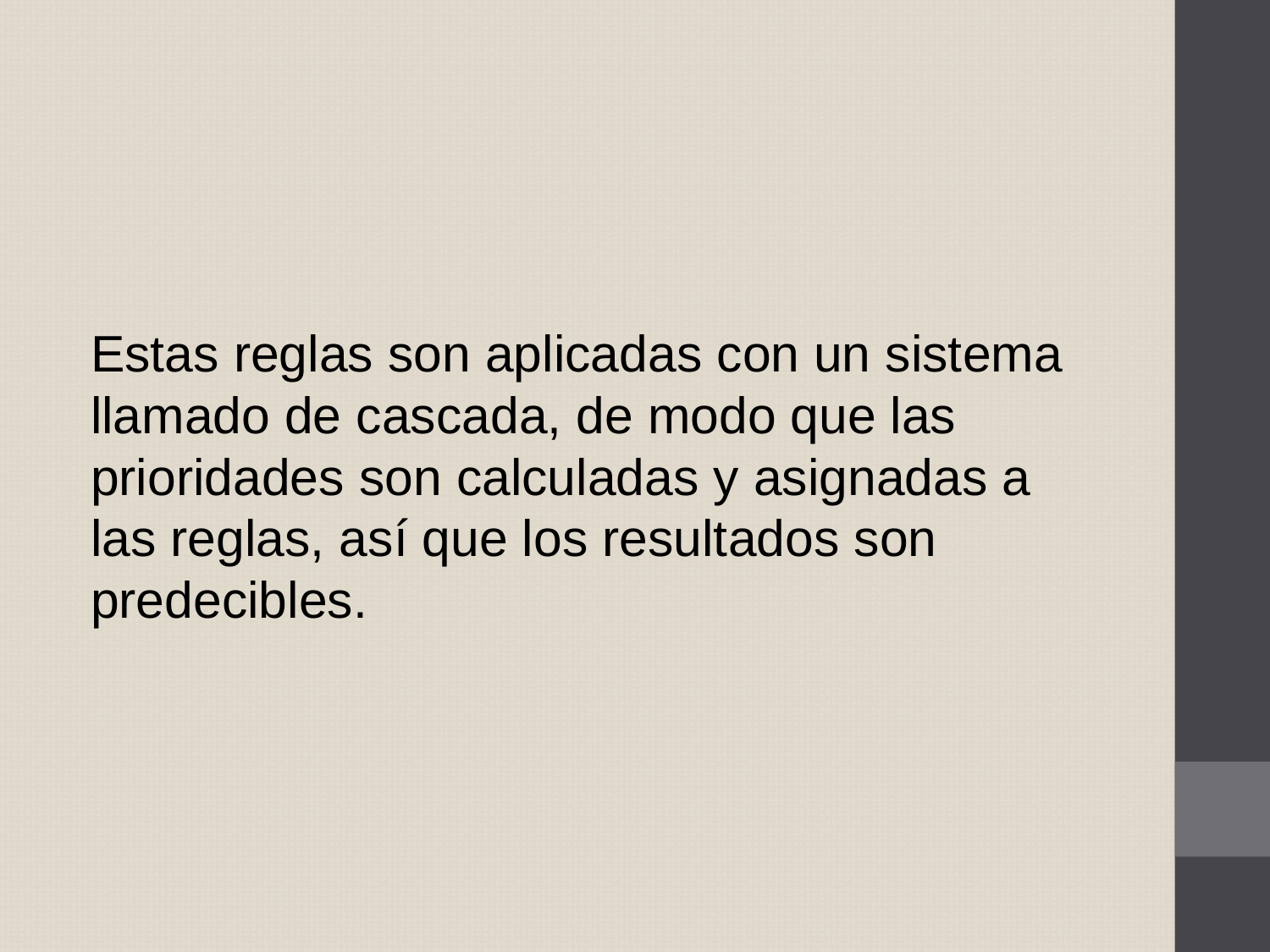

Estas reglas son aplicadas con un sistema llamado de cascada, de modo que las prioridades son calculadas y asignadas a las reglas, así que los resultados son predecibles.